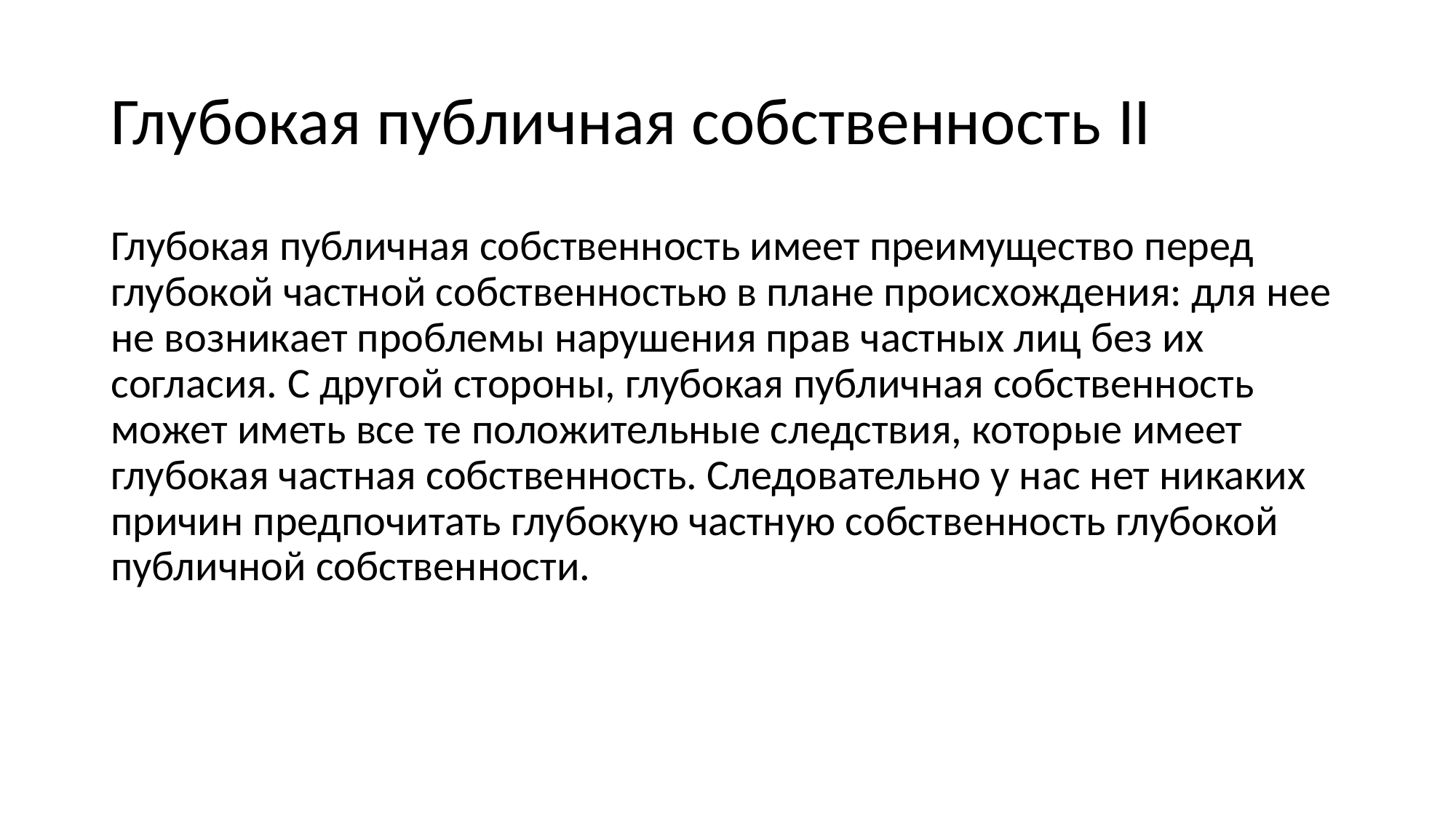

# Глубокая публичная собственность II
Глубокая публичная собственность имеет преимущество перед глубокой частной собственностью в плане происхождения: для нее не возникает проблемы нарушения прав частных лиц без их согласия. С другой стороны, глубокая публичная собственность может иметь все те положительные следствия, которые имеет глубокая частная собственность. Следовательно у нас нет никаких причин предпочитать глубокую частную собственность глубокой публичной собственности.